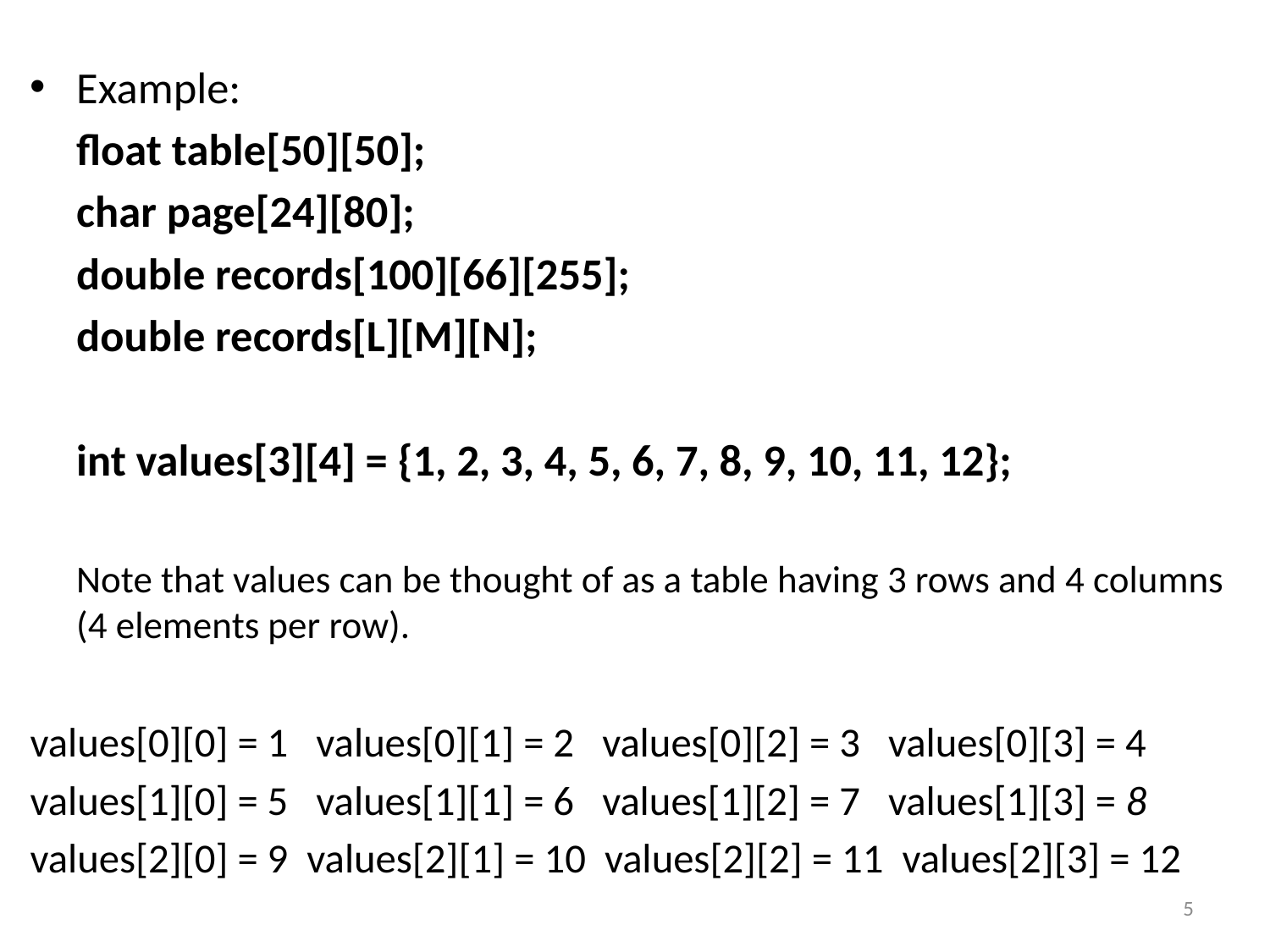

Example:
	float table[50][50];
	char page[24][80];
	double records[100][66][255];
	double records[L][M][N];

	int values[3][4] = {1, 2, 3, 4, 5, 6, 7, 8, 9, 10, 11, 12};

	Note that values can be thought of as a table having 3 rows and 4 columns (4 elements per row).

values[0][0] = 1   values[0][1] = 2   values[0][2] = 3   values[0][3] = 4
values[1][0] = 5   values[1][1] = 6   values[1][2] = 7   values[1][3] = 8
values[2][0] = 9  values[2][1] = 10  values[2][2] = 11  values[2][3] = 12
5